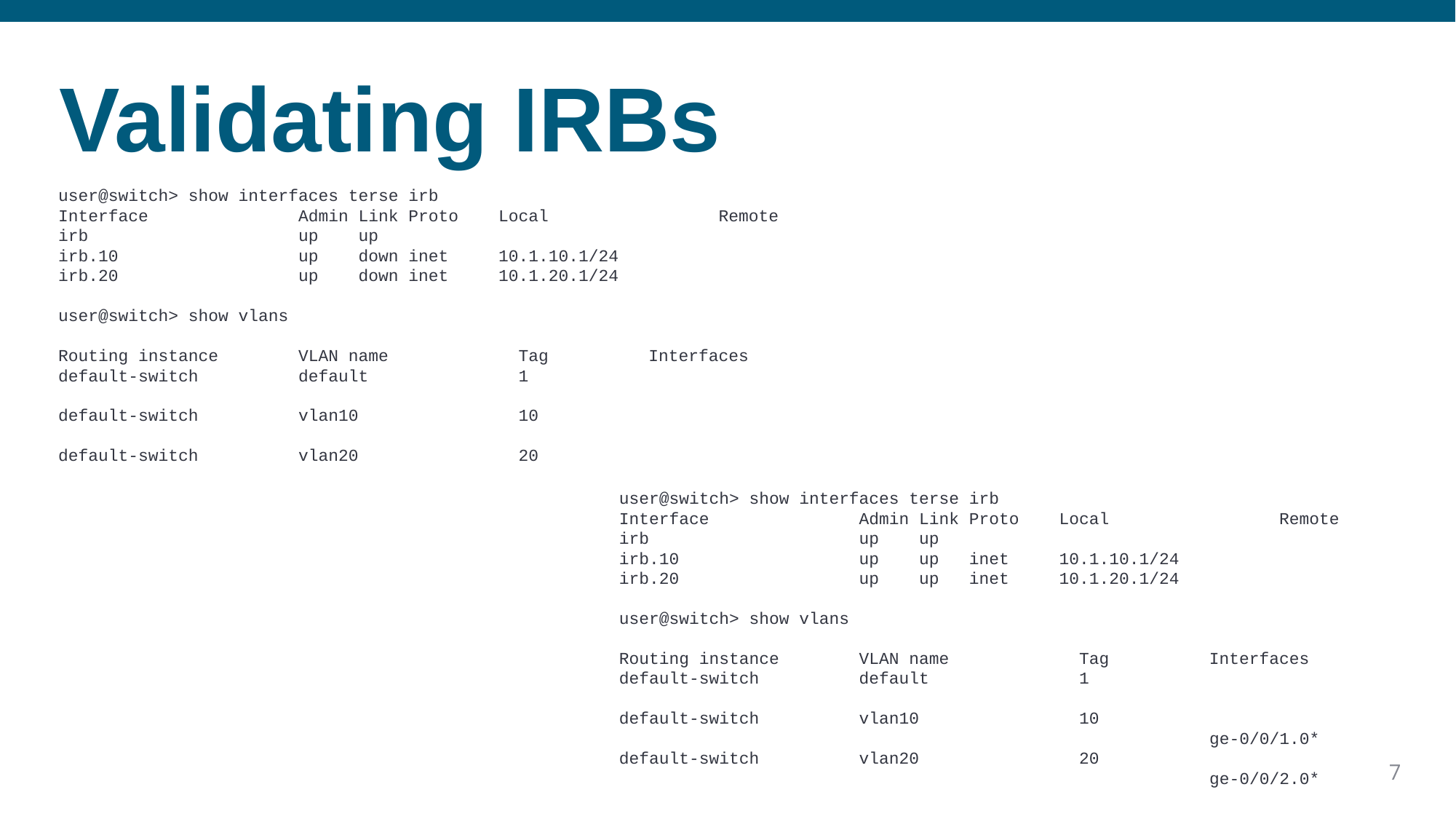

# Validating IRBs
user@switch> show interfaces terse irb
Interface               Admin Link Proto    Local                 Remote
irb                     up    up
irb.10                  up    down inet     10.1.10.1/24
irb.20                  up    down inet     10.1.20.1/24

user@switch> show vlans

Routing instance        VLAN name             Tag          Interfaces
default-switch          default               1

default-switch          vlan10                10

default-switch          vlan20                20

user@switch> show interfaces terse irb
Interface               Admin Link Proto    Local                 Remote
irb                     up    up
irb.10                  up    up   inet     10.1.10.1/24
irb.20                  up    up   inet     10.1.20.1/24

user@switch> show vlans

Routing instance        VLAN name             Tag          Interfaces
default-switch          default               1

default-switch          vlan10                10
                                                           ge-0/0/1.0*
default-switch          vlan20                20
                                                           ge-0/0/2.0*